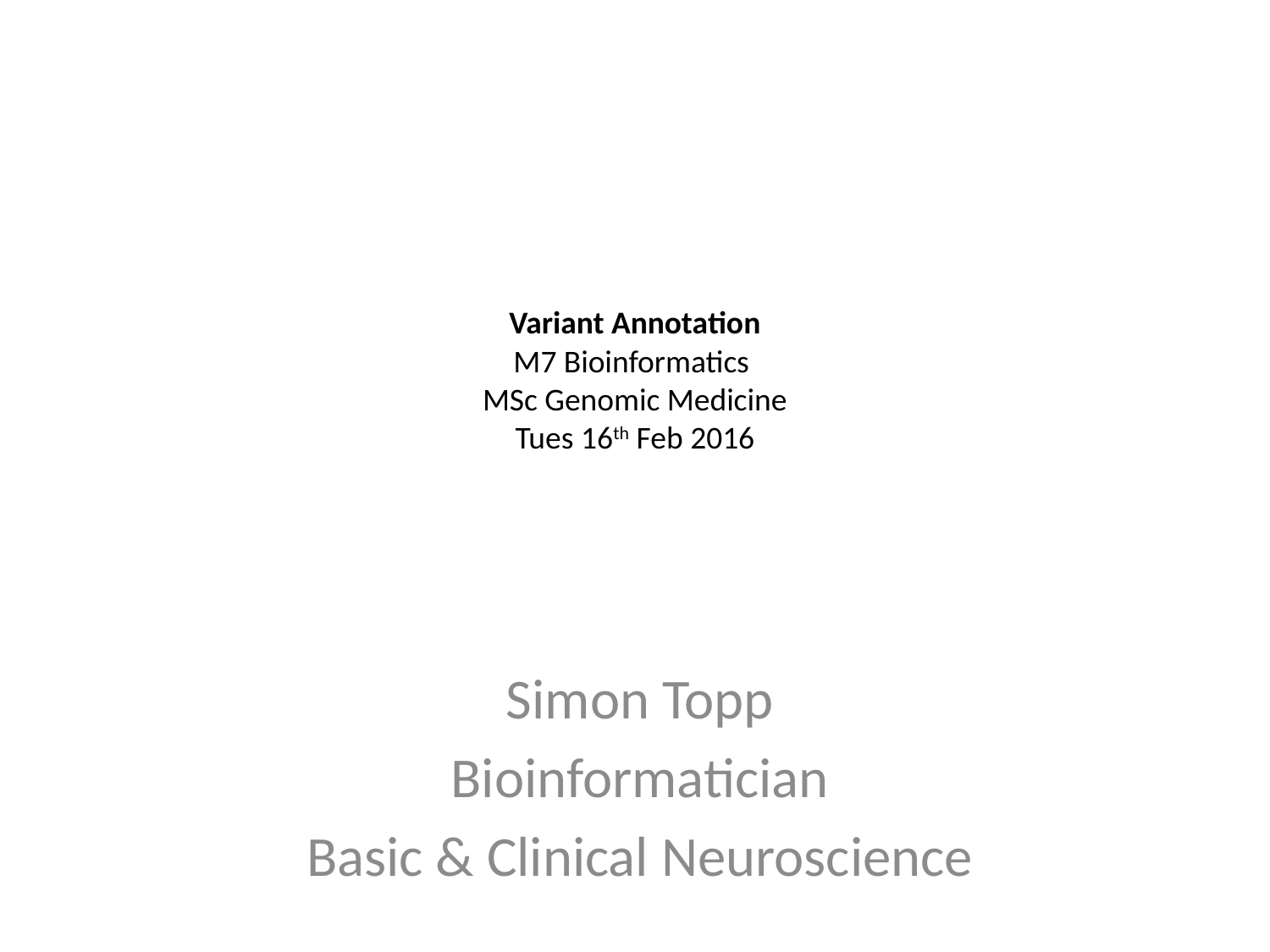

# Variant Annotation M7 Bioinformatics MSc Genomic Medicine Tues 16th Feb 2016
Simon Topp
Bioinformatician
Basic & Clinical Neuroscience